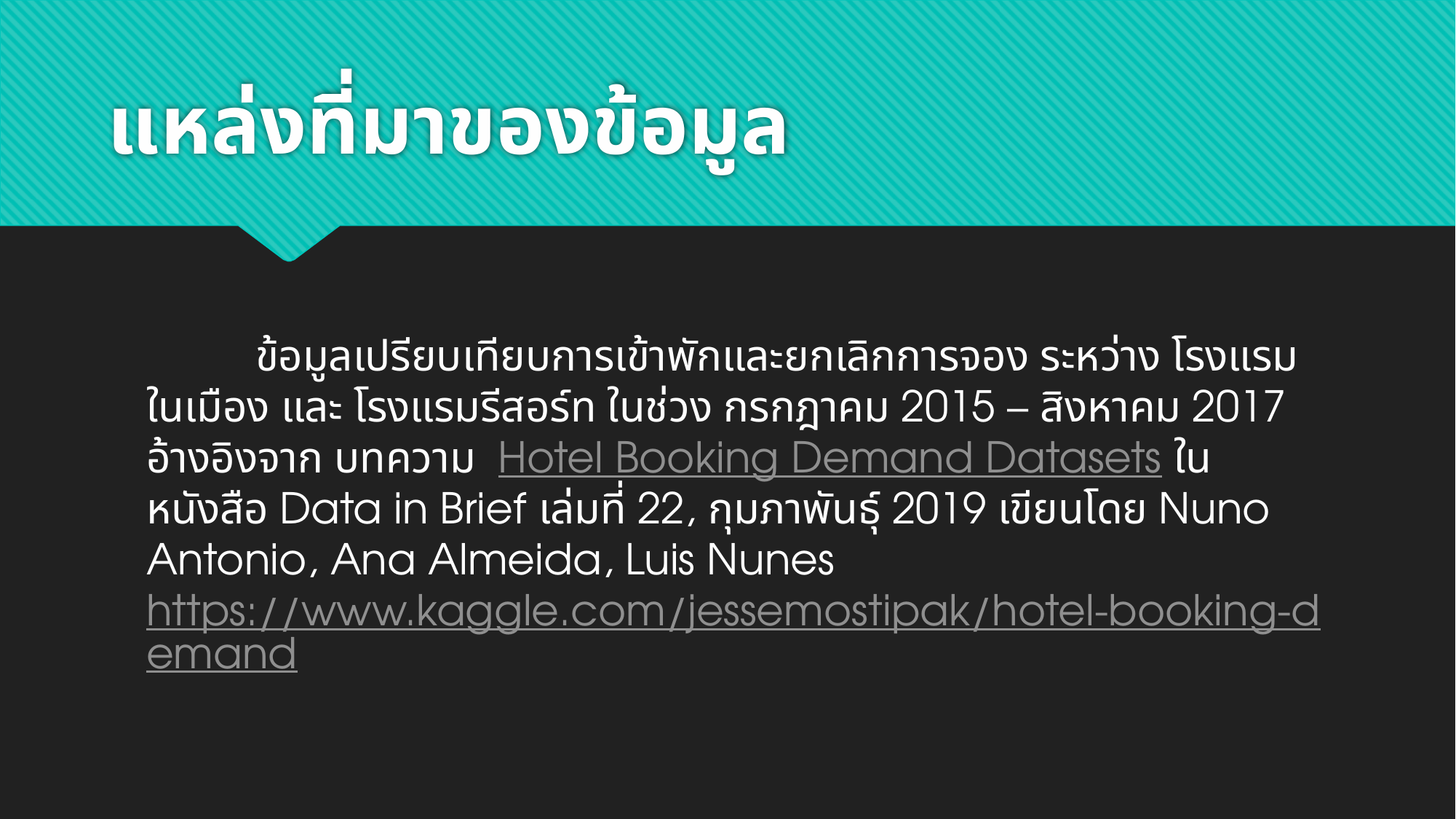

# แหล่งที่มาของข้อมูล
	ข้อมูลเปรียบเทียบการเข้าพักและยกเลิกการจอง ระหว่าง โรงแรมในเมือง และ โรงแรมรีสอร์ท ในช่วง กรกฎาคม 2015 – สิงหาคม 2017 อ้างอิงจาก บทความ  Hotel Booking Demand Datasets ในหนังสือ Data in Brief เล่มที่ 22, กุมภาพันธุ์ 2019 เขียนโดย Nuno Antonio, Ana Almeida, Luis Nunes
https://www.kaggle.com/jessemostipak/hotel-booking-demand